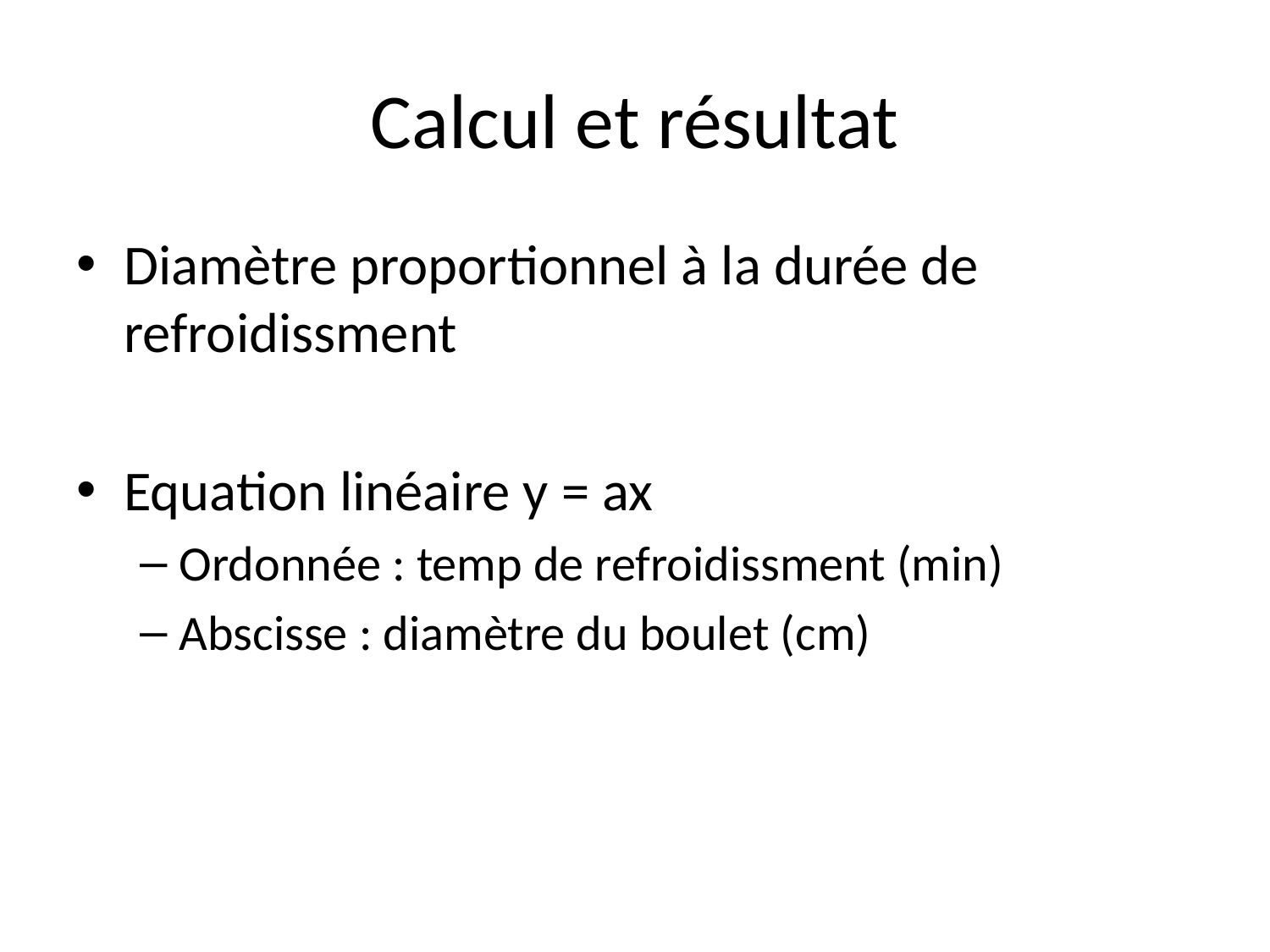

# Calcul et résultat
Diamètre proportionnel à la durée de refroidissment

Equation linéaire y = ax
Ordonnée : temp de refroidissment (min)
Abscisse : diamètre du boulet (cm)